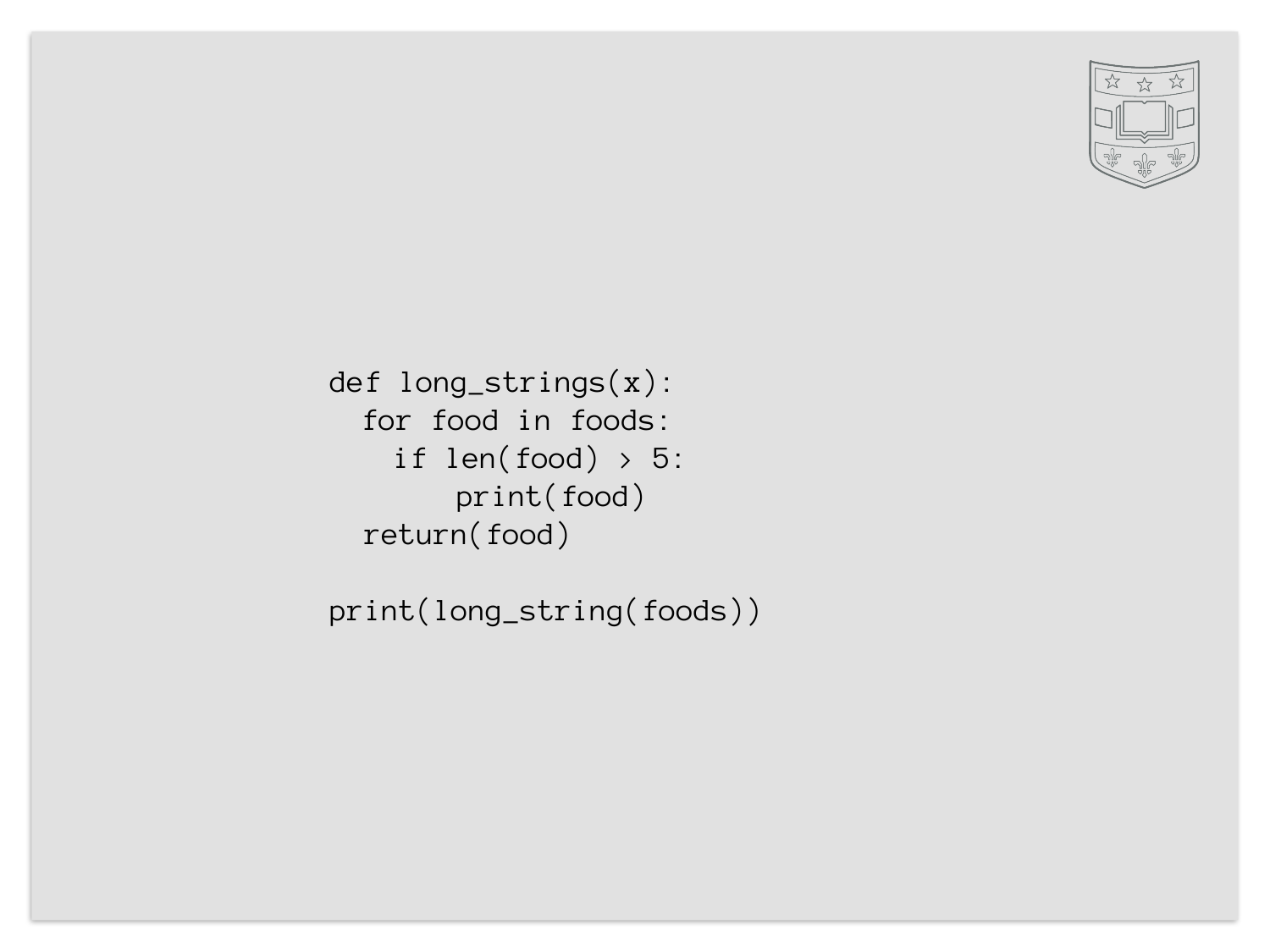

#
def long_strings(x):
 for food in foods:
  if len(food) > 5:
	print(food)
  return(food)

print(long_string(foods))